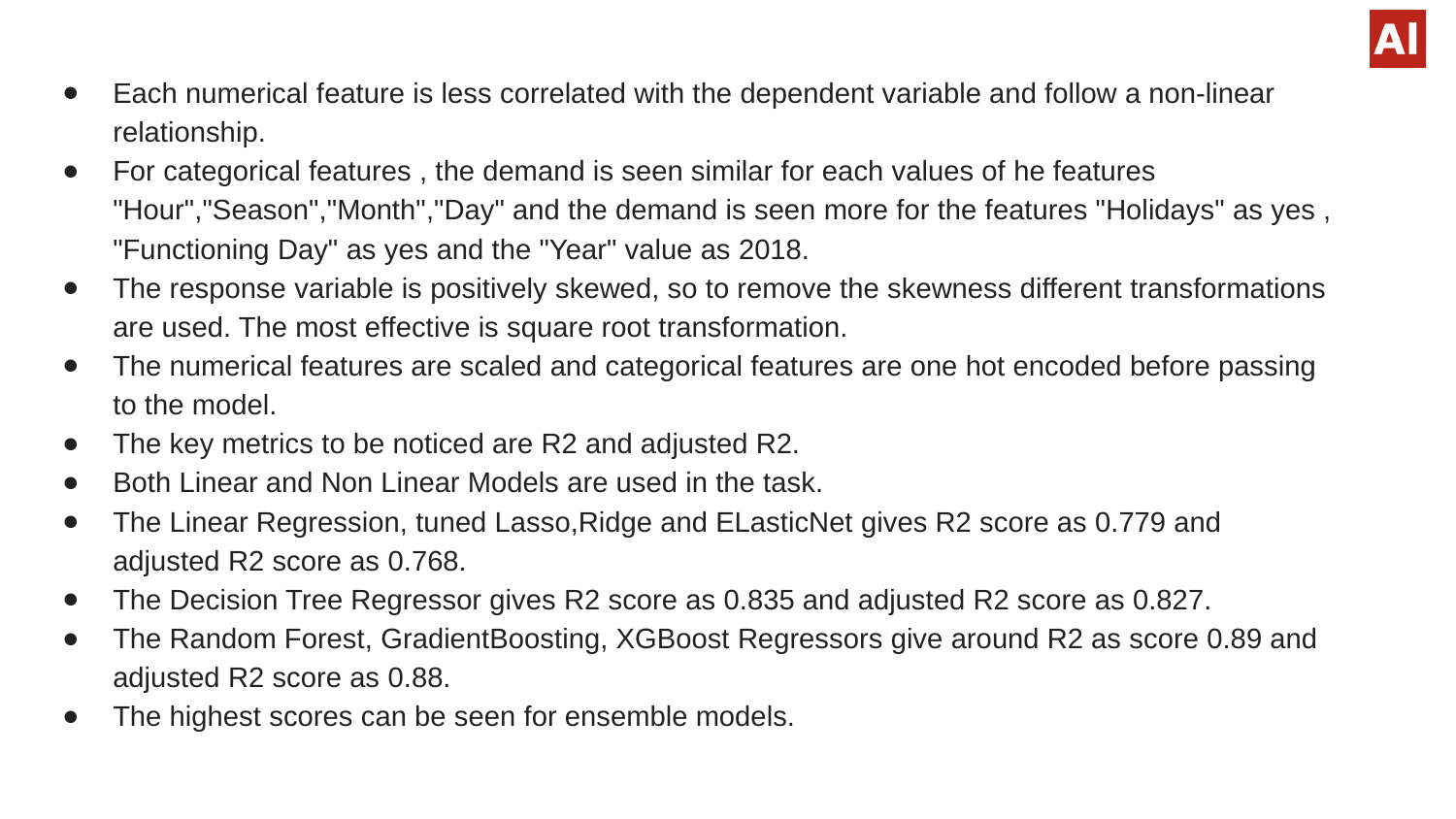

Each numerical feature is less correlated with the dependent variable and follow a non-linear relationship.
For categorical features , the demand is seen similar for each values of he features "Hour","Season","Month","Day" and the demand is seen more for the features "Holidays" as yes , "Functioning Day" as yes and the "Year" value as 2018.
The response variable is positively skewed, so to remove the skewness different transformations are used. The most effective is square root transformation.
The numerical features are scaled and categorical features are one hot encoded before passing to the model.
The key metrics to be noticed are R2 and adjusted R2.
Both Linear and Non Linear Models are used in the task.
The Linear Regression, tuned Lasso,Ridge and ELasticNet gives R2 score as 0.779 and adjusted R2 score as 0.768.
The Decision Tree Regressor gives R2 score as 0.835 and adjusted R2 score as 0.827.
The Random Forest, GradientBoosting, XGBoost Regressors give around R2 as score 0.89 and adjusted R2 score as 0.88.
The highest scores can be seen for ensemble models.